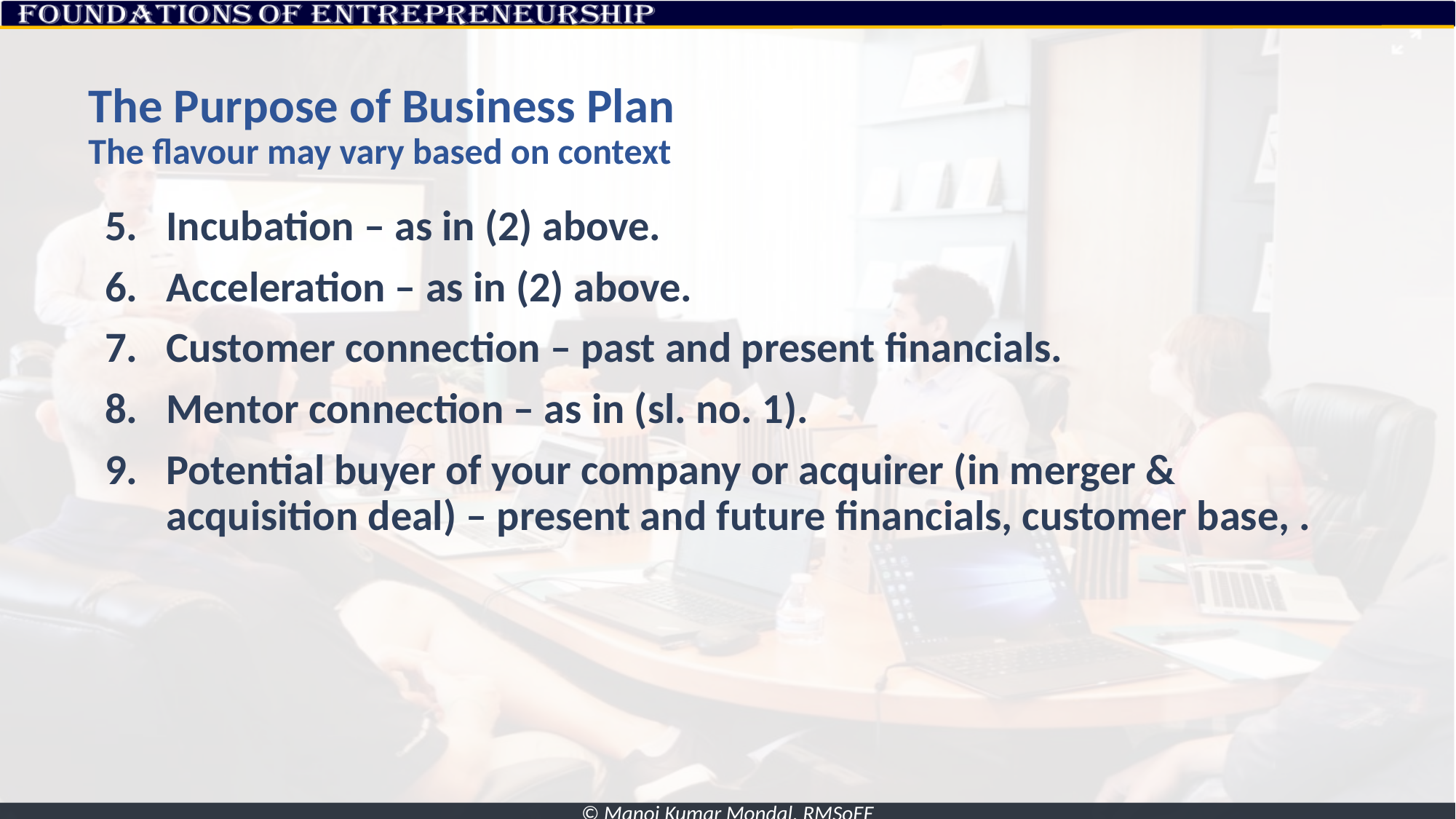

# The Purpose of Business Plan The flavour may vary based on context
Incubation – as in (2) above.
Acceleration – as in (2) above.
Customer connection – past and present financials.
Mentor connection – as in (sl. no. 1).
Potential buyer of your company or acquirer (in merger & acquisition deal) – present and future financials, customer base, .